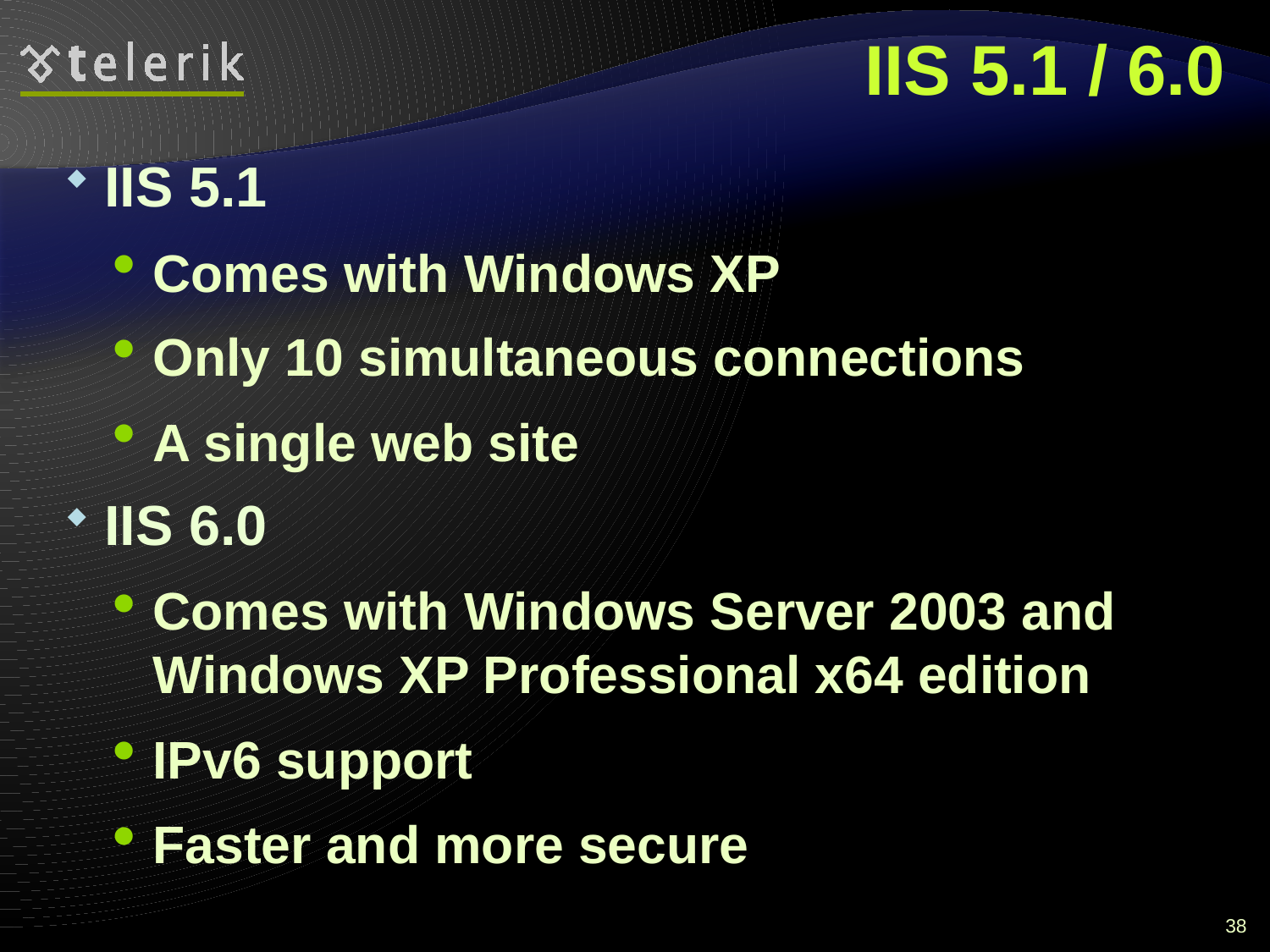

# IIS 5.1 / 6.0
IIS 5.1
Comes with Windows XP
Only 10 simultaneous connections
A single web site
IIS 6.0
Comes with Windows Server 2003 and Windows XP Professional x64 edition
IPv6 support
Faster and more secure

38